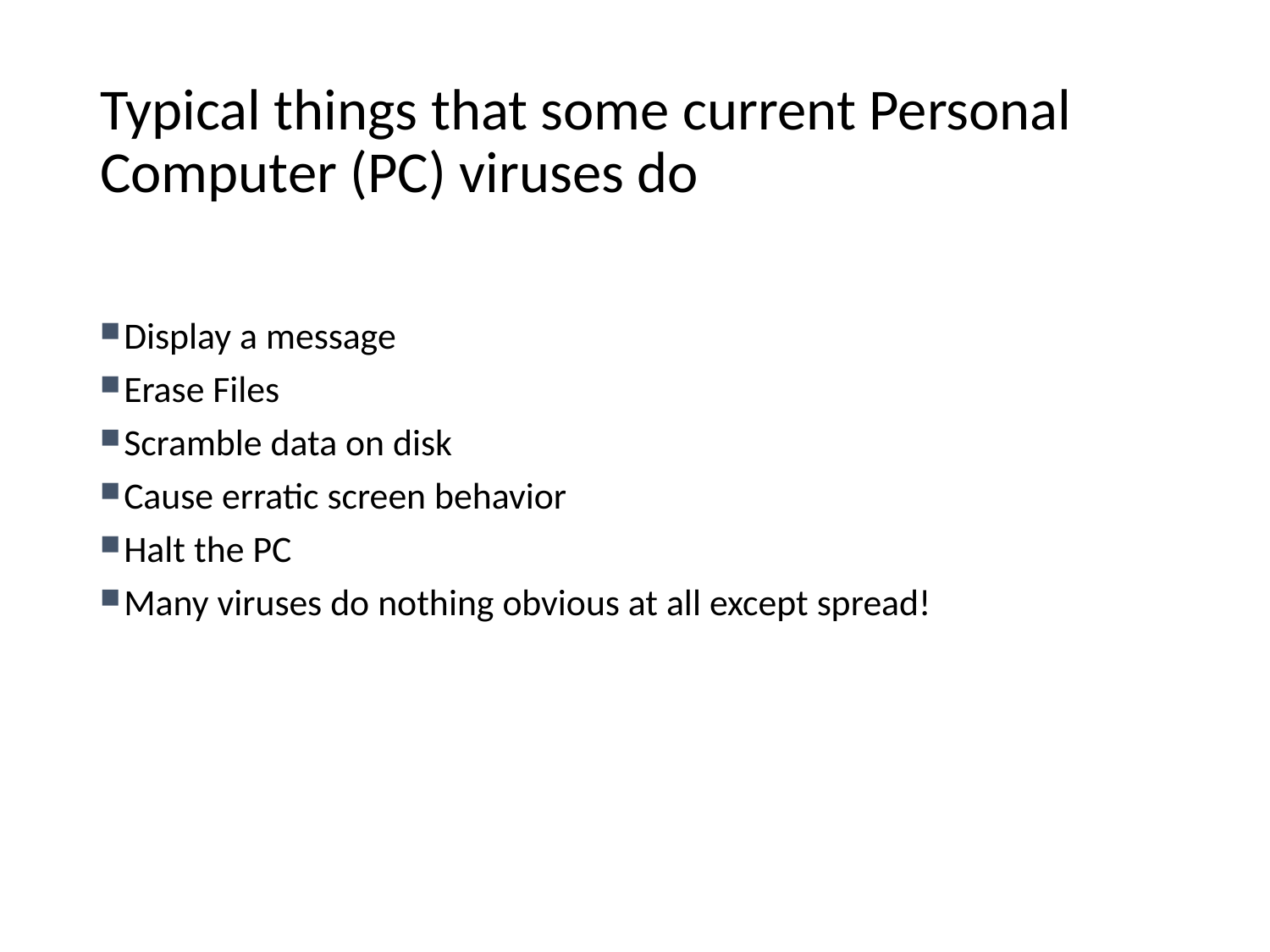

# Typical things that some current Personal Computer (PC) viruses do

Display a message
Erase Files
Scramble data on disk
Cause erratic screen behavior
Halt the PC
Many viruses do nothing obvious at all except spread!